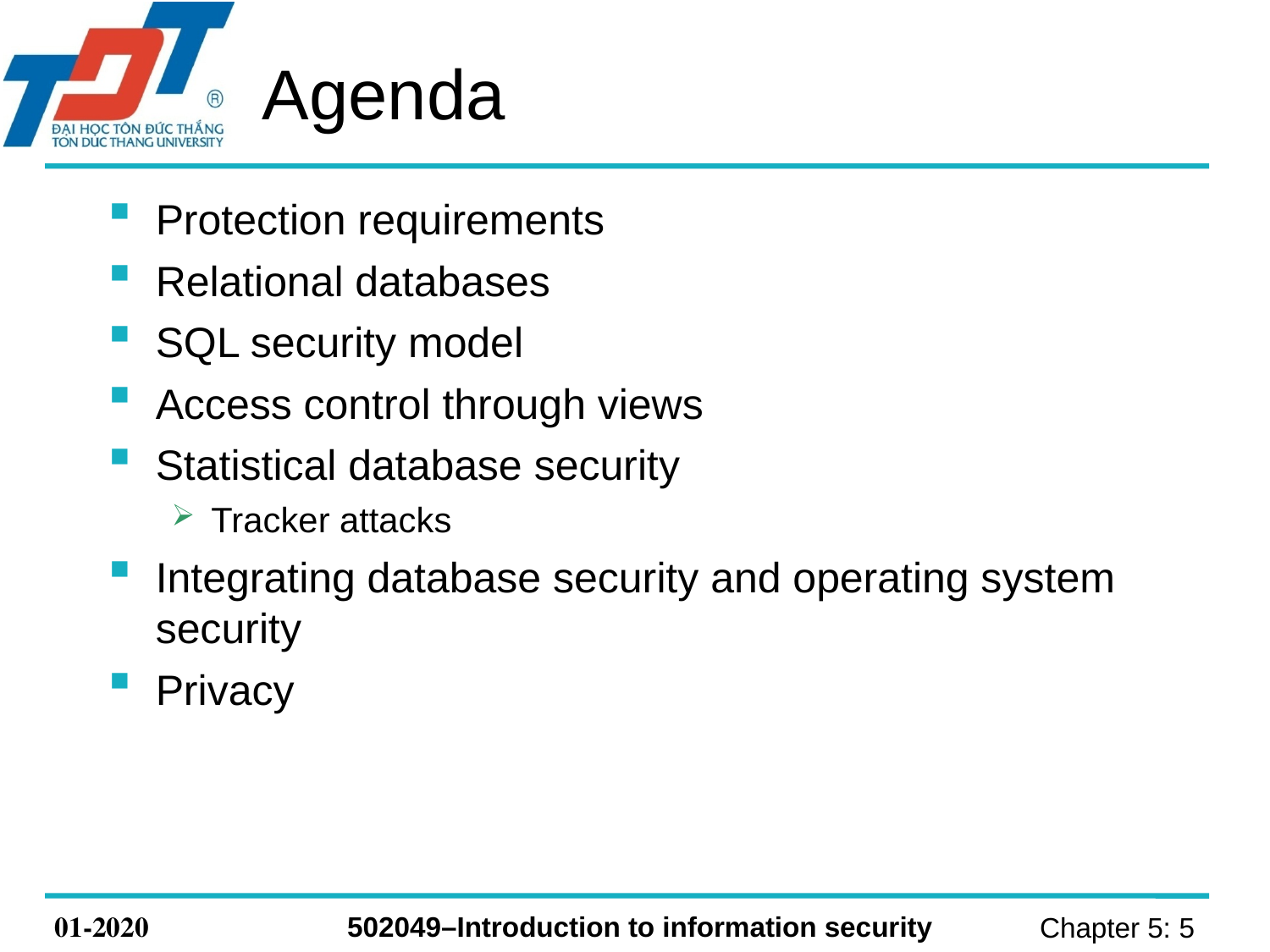

# Agenda
Protection requirements
Relational databases
SQL security model
Access control through views
Statistical database security
Tracker attacks
Integrating database security and operating system security
Privacy